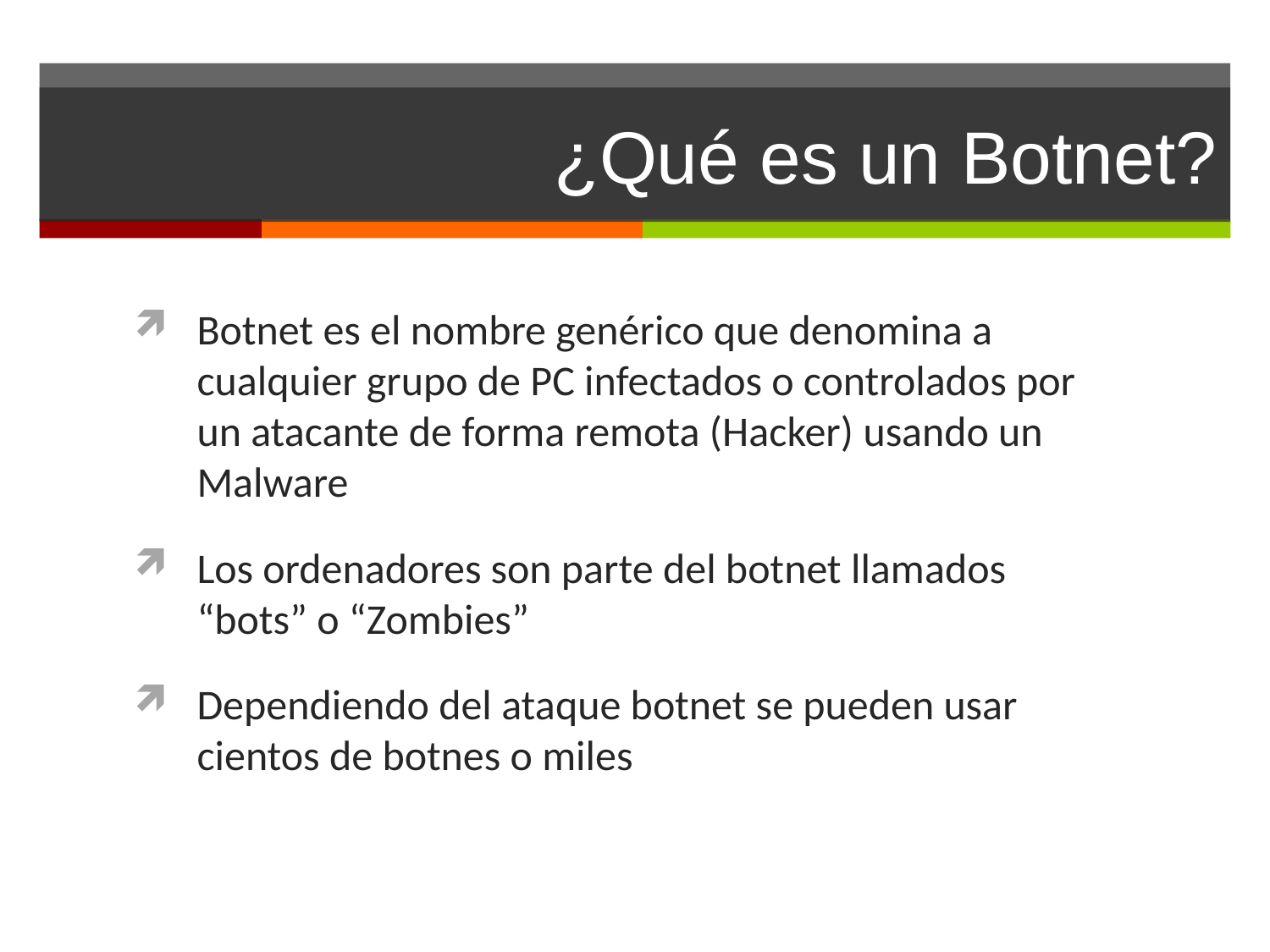

# ¿Qué es un Botnet?
Botnet es el nombre genérico que denomina a cualquier grupo de PC infectados o controlados por un atacante de forma remota (Hacker) usando un Malware
Los ordenadores son parte del botnet llamados “bots” o “Zombies”
Dependiendo del ataque botnet se pueden usar cientos de botnes o miles